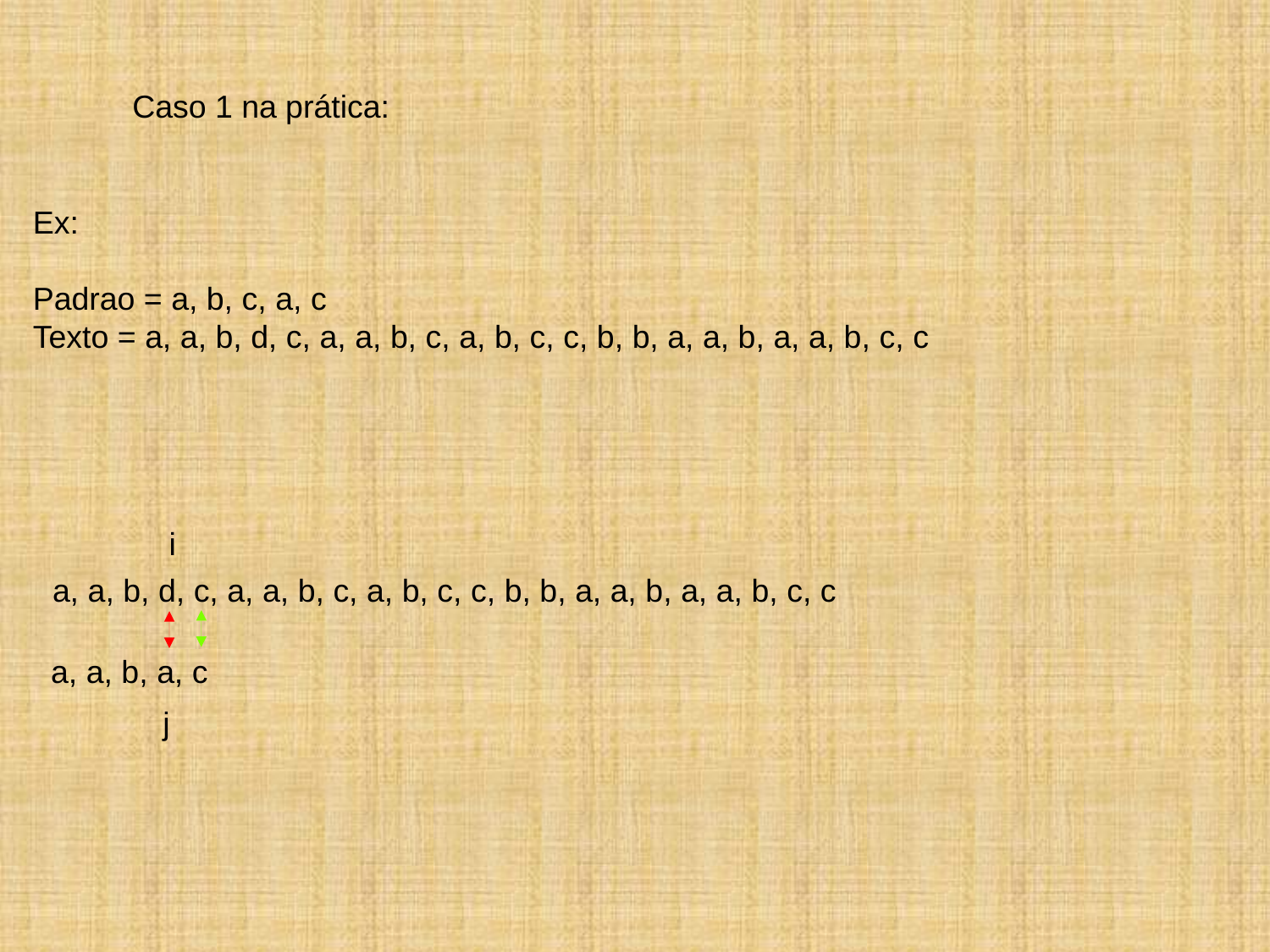

Caso 1 na prática:
Ex:

Padrao = a, b, c, a, c
Texto = a, a, b, d, c, a, a, b, c, a, b, c, c, b, b, a, a, b, a, a, b, c, c

i
a, a, b, d, c, a, a, b, c, a, b, c, c, b, b, a, a, b, a, a, b, c, c

a, a, b, a, c
j